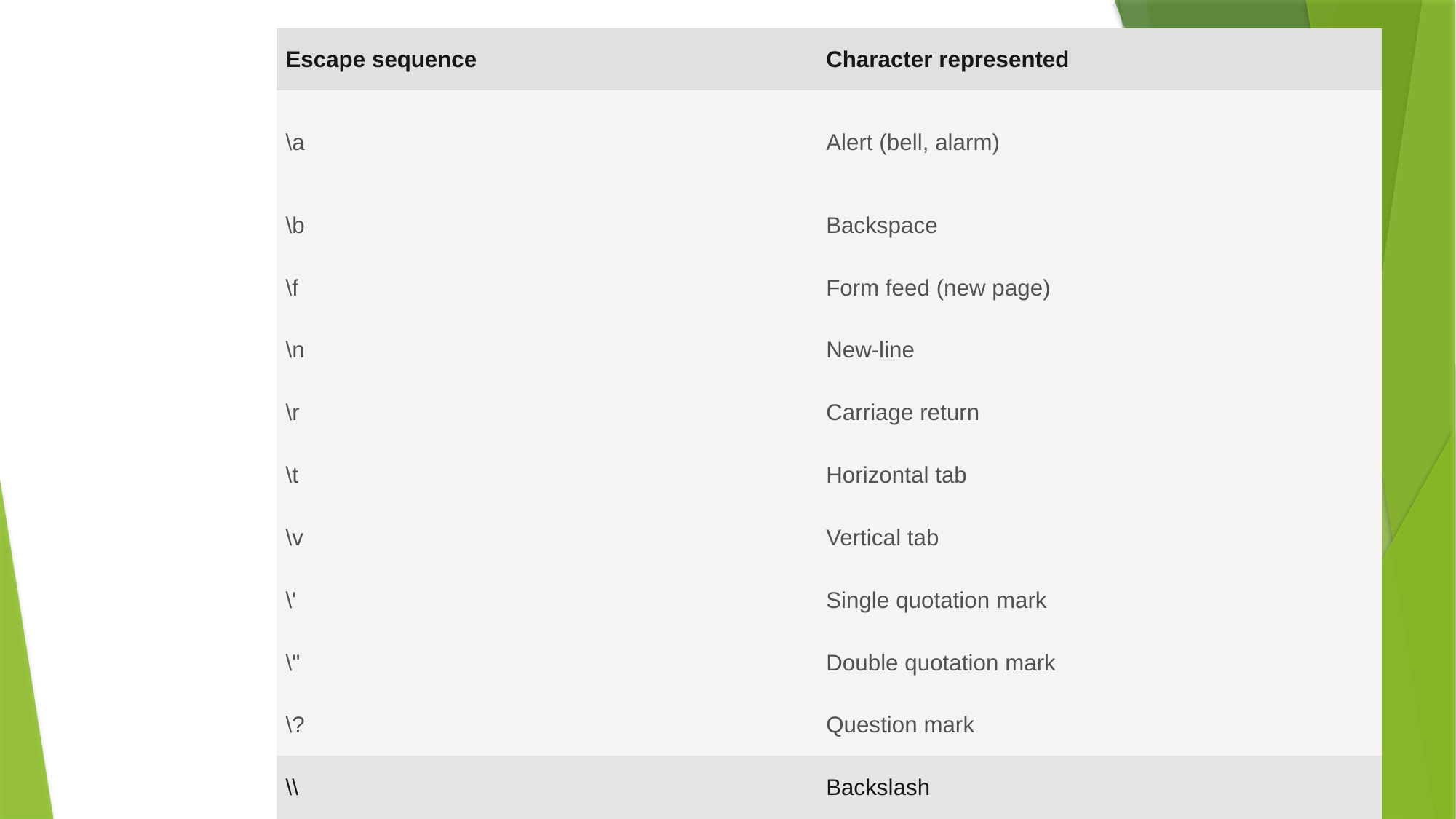

| Escape sequence | Character represented |
| --- | --- |
| \a | Alert (bell, alarm) |
| \b | Backspace |
| \f | Form feed (new page) |
| \n | New-line |
| \r | Carriage return |
| \t | Horizontal tab |
| \v | Vertical tab |
| \' | Single quotation mark |
| \" | Double quotation mark |
| \? | Question mark |
| \\ | Backslash |
17